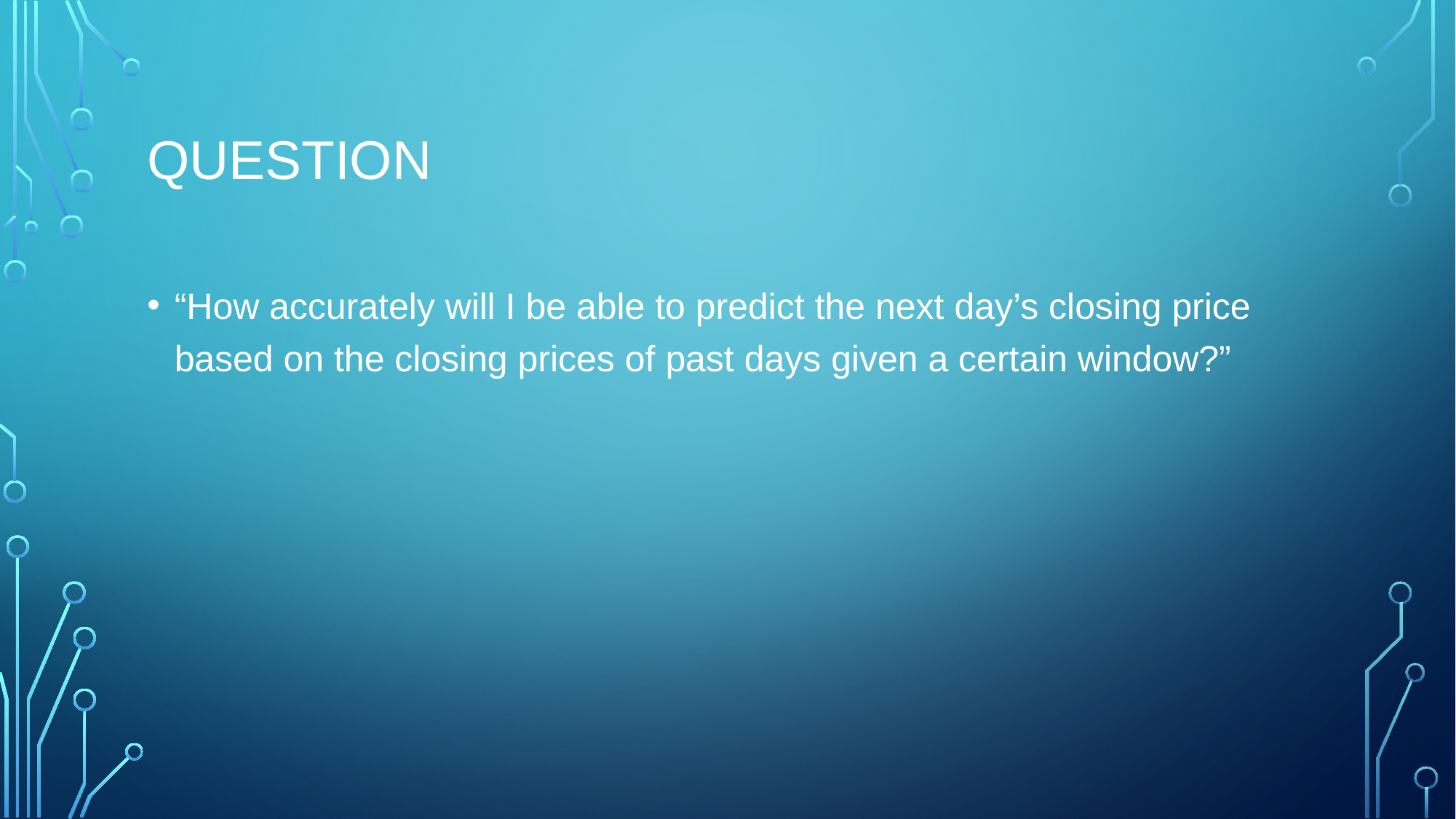

# QUESTION
“How accurately will I be able to predict the next day’s closing price based on the closing prices of past days given a certain window?”